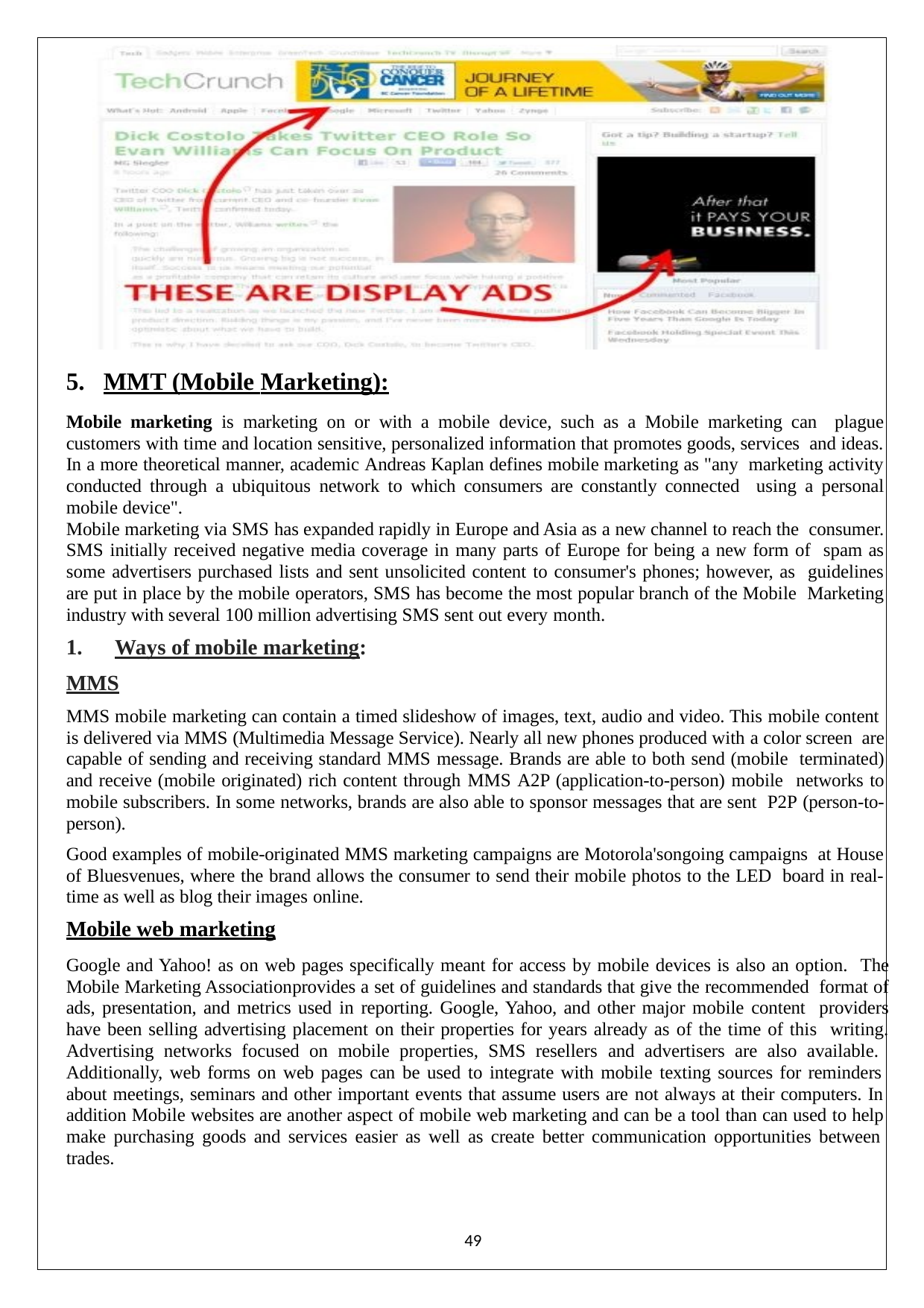

MMT (Mobile Marketing):
Mobile marketing is marketing on or with a mobile device, such as a Mobile marketing can  plague customers with time and location sensitive, personalized information that promotes goods, services  and ideas. In a more theoretical manner, academic Andreas Kaplan defines mobile marketing as "any  marketing activity conducted through a ubiquitous network to which consumers are constantly connected  using a personal mobile device".
Mobile marketing via SMS has expanded rapidly in Europe and Asia as a new channel to reach the  consumer. SMS initially received negative media coverage in many parts of Europe for being a new form of  spam as some advertisers purchased lists and sent unsolicited content to consumer's phones; however, as  guidelines are put in place by the mobile operators, SMS has become the most popular branch of the Mobile  Marketing industry with several 100 million advertising SMS sent out every month.
Ways of mobile marketing:
MMS
MMS mobile marketing can contain a timed slideshow of images, text, audio and video. This mobile content  is delivered via MMS (Multimedia Message Service). Nearly all new phones produced with a color screen  are capable of sending and receiving standard MMS message. Brands are able to both send (mobile  terminated) and receive (mobile originated) rich content through MMS A2P (application-to-person) mobile  networks to mobile subscribers. In some networks, brands are also able to sponsor messages that are sent  P2P (person-to-person).
Good examples of mobile-originated MMS marketing campaigns are Motorola'songoing campaigns  at House of Bluesvenues, where the brand allows the consumer to send their mobile photos to the LED  board in real-time as well as blog their images online.
Mobile web marketing
Google and Yahoo! as on web pages specifically meant for access by mobile devices is also an option.  The Mobile Marketing Associationprovides a set of guidelines and standards that give the recommended  format of ads, presentation, and metrics used in reporting. Google, Yahoo, and other major mobile content  providers have been selling advertising placement on their properties for years already as of the time of this  writing. Advertising networks focused on mobile properties, SMS resellers and advertisers are also available.  Additionally, web forms on web pages can be used to integrate with mobile texting sources for reminders  about meetings, seminars and other important events that assume users are not always at their computers. In  addition Mobile websites are another aspect of mobile web marketing and can be a tool than can used to help  make purchasing goods and services easier as well as create better communication opportunities between  trades.
49